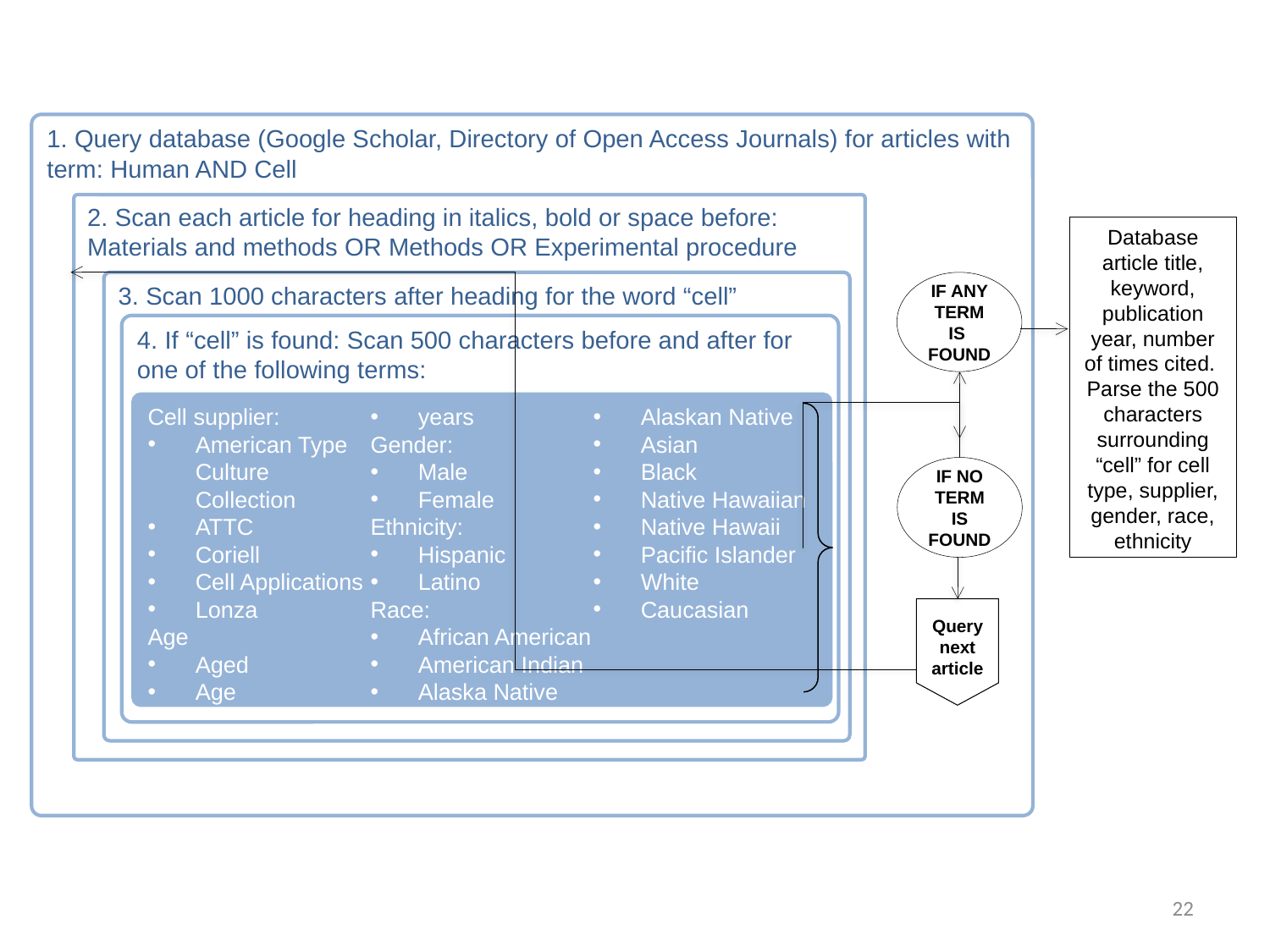

1. Query database (Google Scholar, Directory of Open Access Journals) for articles with term: Human AND Cell

2. Scan each article for heading in italics, bold or space before: Materials and methods OR Methods OR Experimental procedure

Database article title, keyword, publication year, number of times cited.  Parse the 500 characters surrounding “cell” for cell type, supplier, gender, race, ethnicity
3. Scan 1000 characters after heading for the word “cell”

IF ANY TERM IS  FOUND
4. If “cell” is found: Scan 500 characters before and after for one of the following terms:

Cell supplier:
American Type Culture Collection
ATTC
Coriell
Cell Applications
Lonza
Age
Aged
Age
years
Gender:
Male
Female
Ethnicity:
Hispanic
Latino
Race:
African American
American Indian
Alaska Native
Alaskan Native
Asian
Black
Native Hawaiian
Native Hawaii
Pacific Islander
White
Caucasian

IF NO TERM IS FOUND
Query next article
22